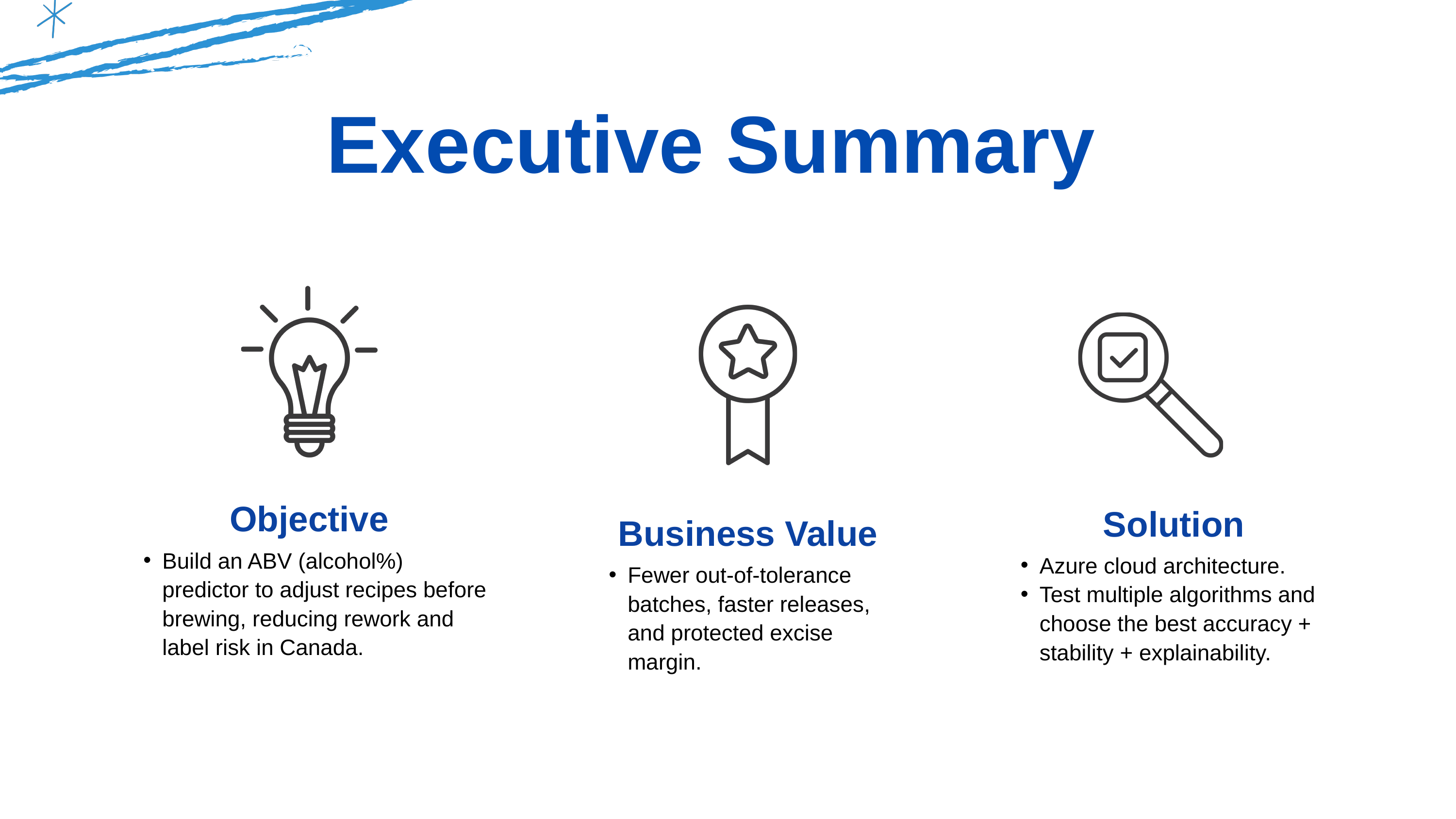

Executive Summary

Objective
Build an ABV (alcohol%) predictor to adjust recipes before brewing, reducing rework and label risk in Canada.
Solution
Azure cloud architecture.
Test multiple algorithms and choose the best accuracy + stability + explainability.
Business Value
Fewer out-of-tolerance batches, faster releases, and protected excise margin.